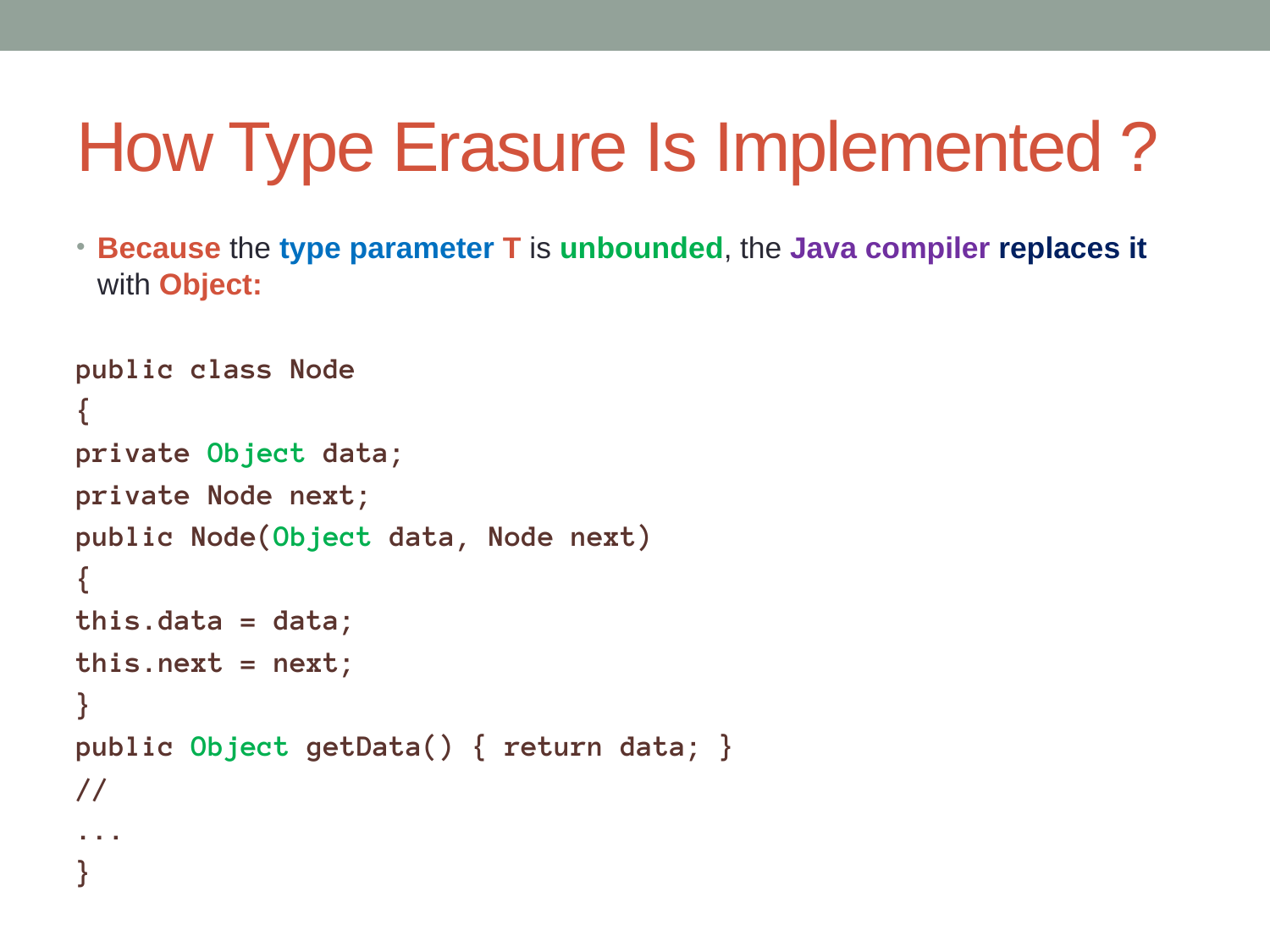

# How Type Erasure Is Implemented ?
Because the type parameter T is unbounded, the Java compiler replaces it with Object:

public class Node
{
private Object data;
private Node next;
public Node(Object data, Node next)
{
this.data = data;
this.next = next;
}
public Object getData() { return data; }
//
...
}